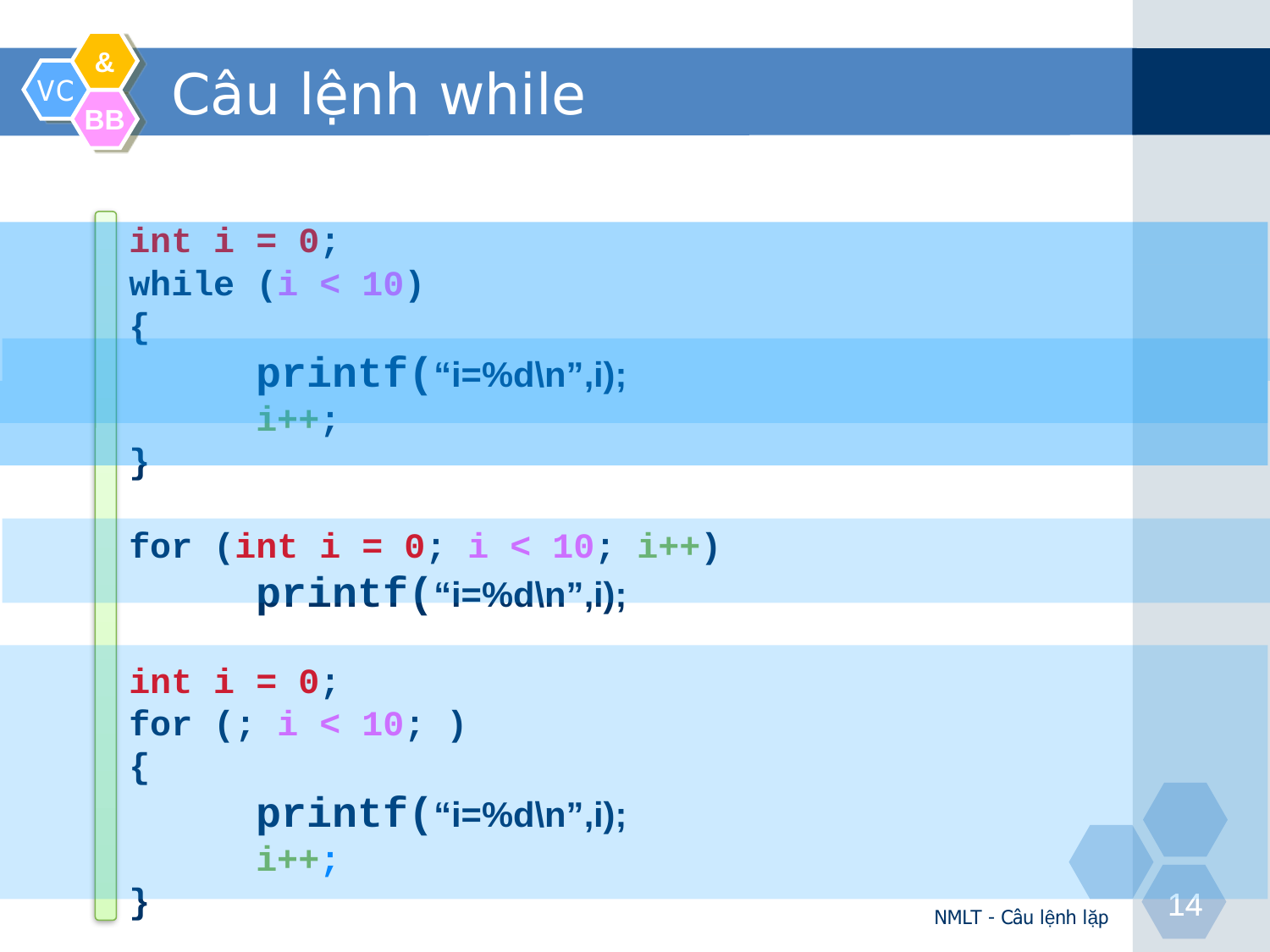

# Câu lệnh while

int i = 0;
while (i < 10)
{
	printf(“i=%d\n”,i);
	i++;
}

for (int i = 0; i < 10; i++)
	printf(“i=%d\n”,i);

int i = 0;
for (; i < 10; )
{
	printf(“i=%d\n”,i);
	i++;
}

NMLT - Câu lệnh lặp